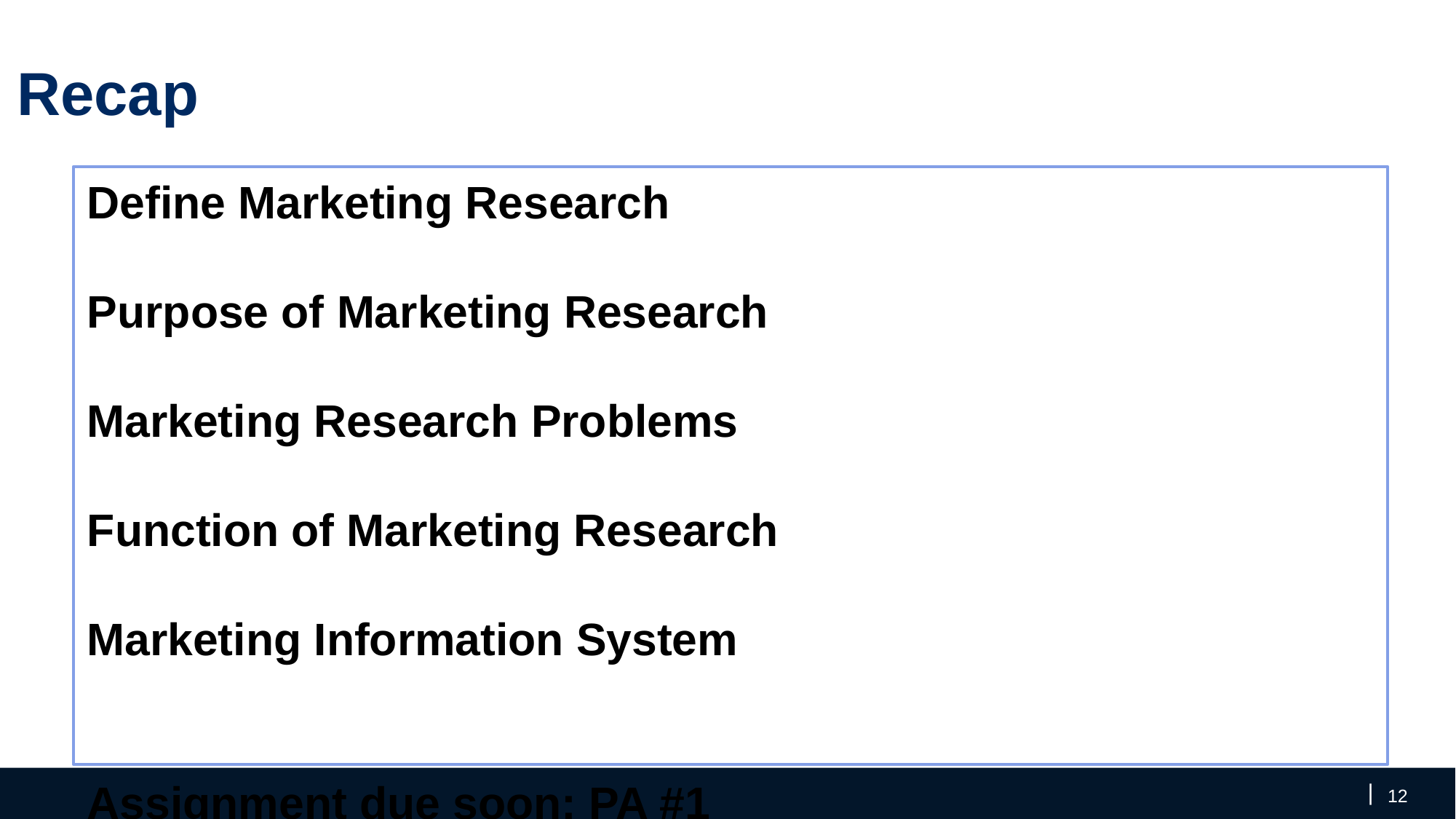

Recap
Define Marketing Research

Purpose of Marketing Research

Marketing Research Problems

Function of Marketing Research

Marketing Information System

Assignment due soon: PA #1

12